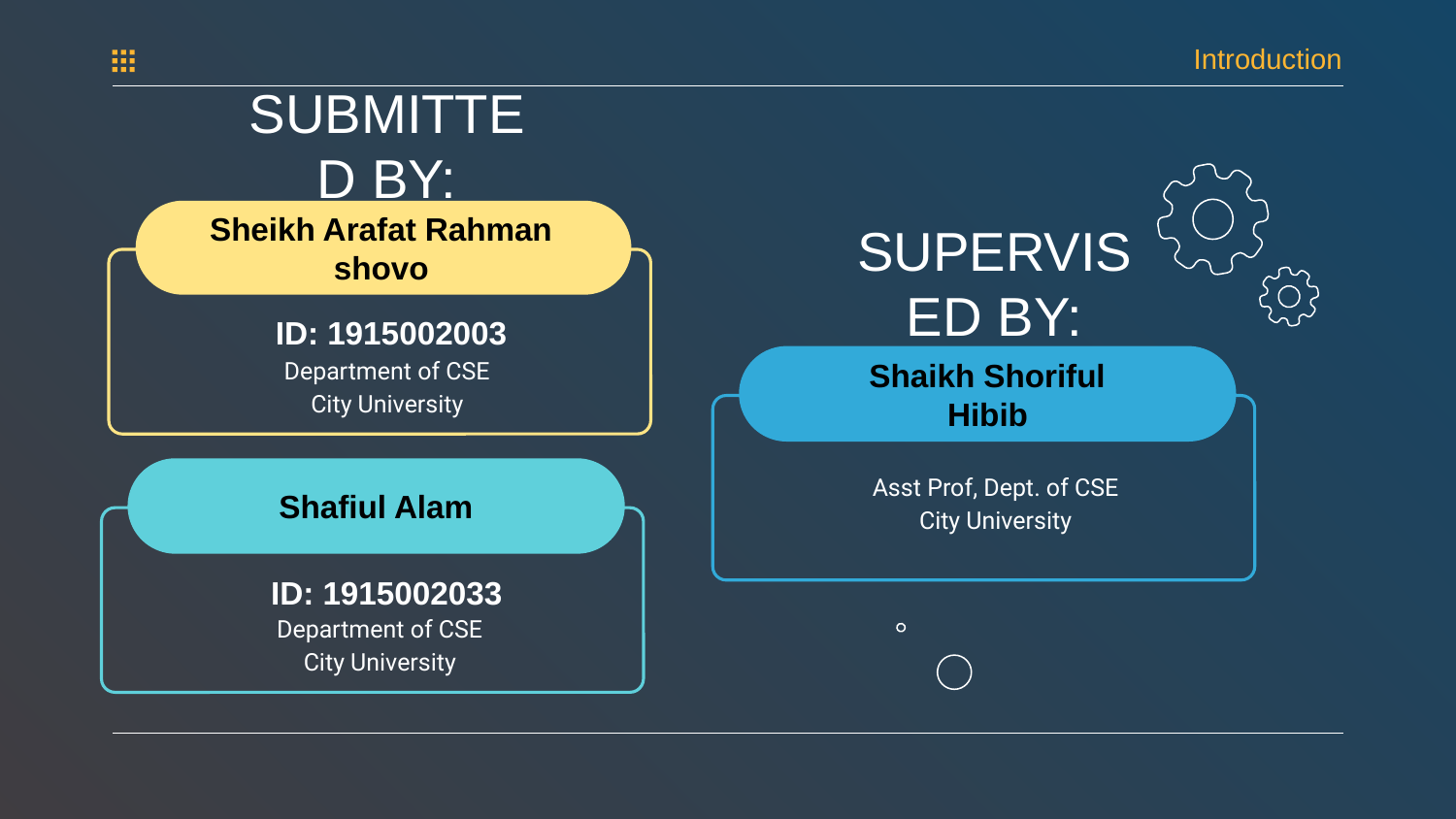

Introduction

SUBMITTED BY:

Sheikh Arafat Rahman shovo

SUPERVISED BY:

ID: 1915002003

Shaikh Shoriful Hibib
Department of CSE
City University

Shafiul Alam
Asst Prof, Dept. of CSE
City University

ID: 1915002033
Department of CSE
City University